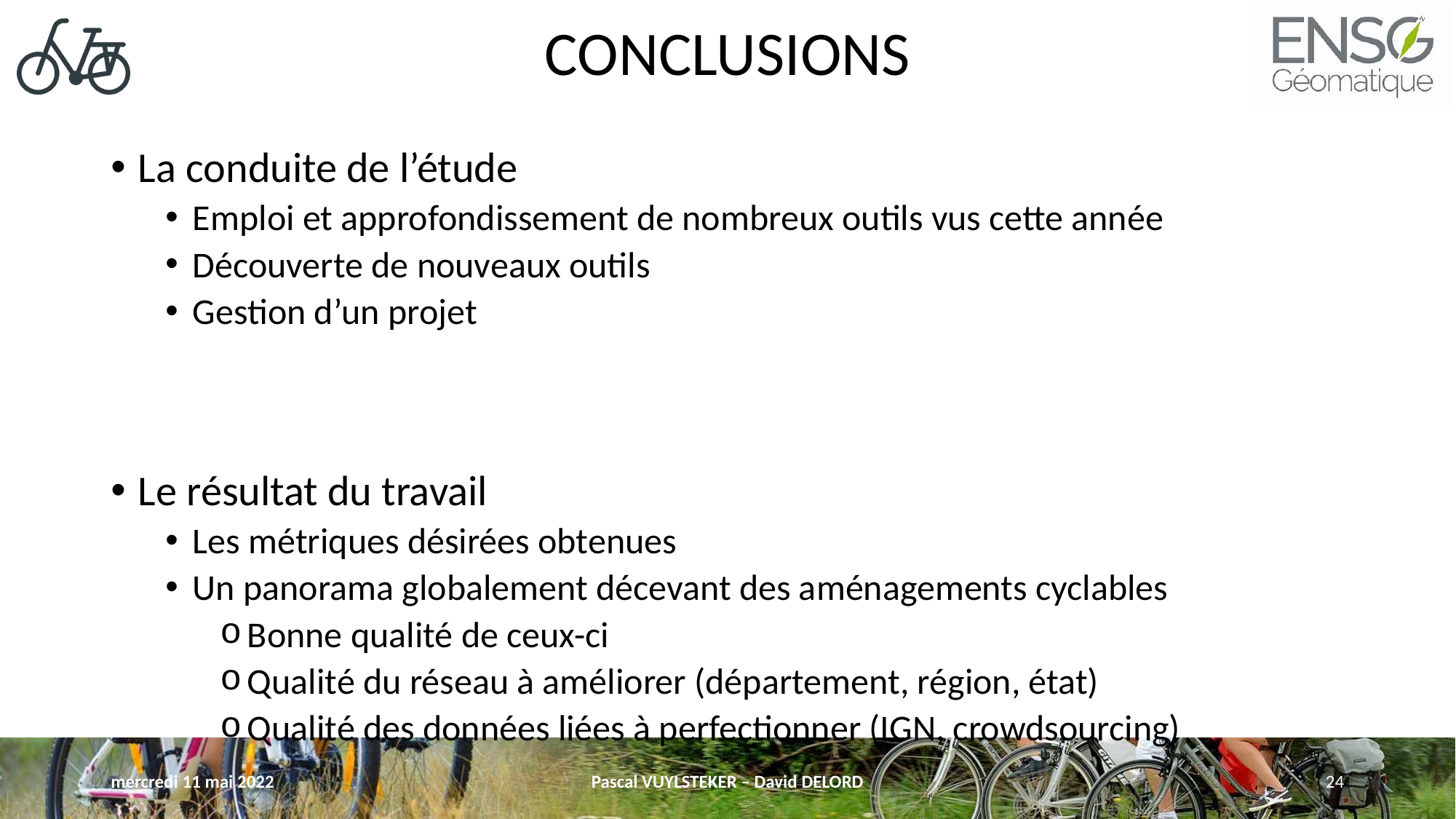

# CONCLUSIONS
La conduite de l’étude
Emploi et approfondissement de nombreux outils vus cette année
Découverte de nouveaux outils
Gestion d’un projet

Le résultat du travail
Les métriques désirées obtenues
Un panorama globalement décevant des aménagements cyclables
Bonne qualité de ceux-ci
Qualité du réseau à améliorer (département, région, état)
Qualité des données liées à perfectionner (IGN, crowdsourcing)
mercredi 11 mai 2022
Pascal VUYLSTEKER – David DELORD
24